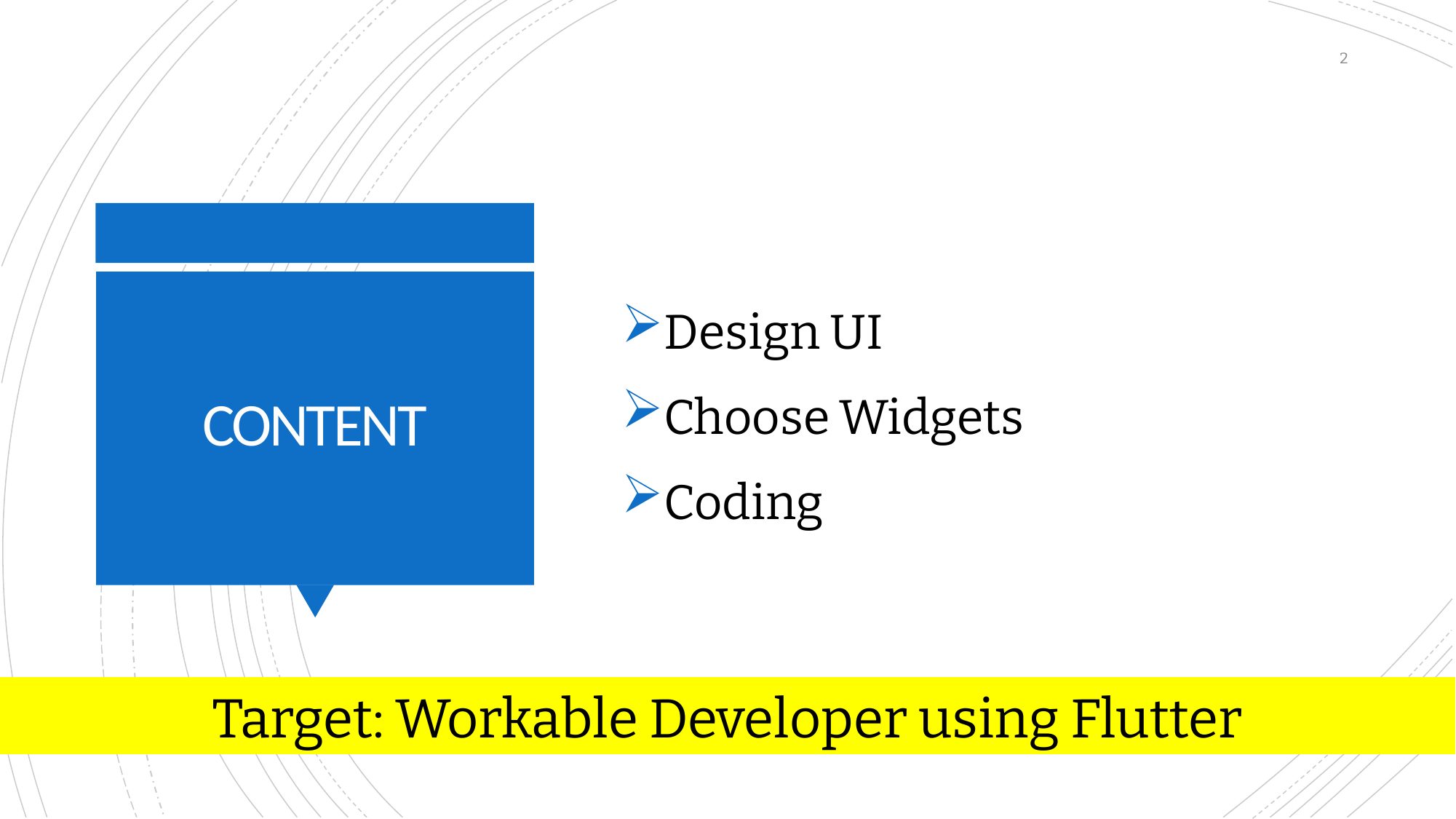

2
Design UI
Choose Widgets
Coding
# CONTENT
Target: Workable Developer using Flutter